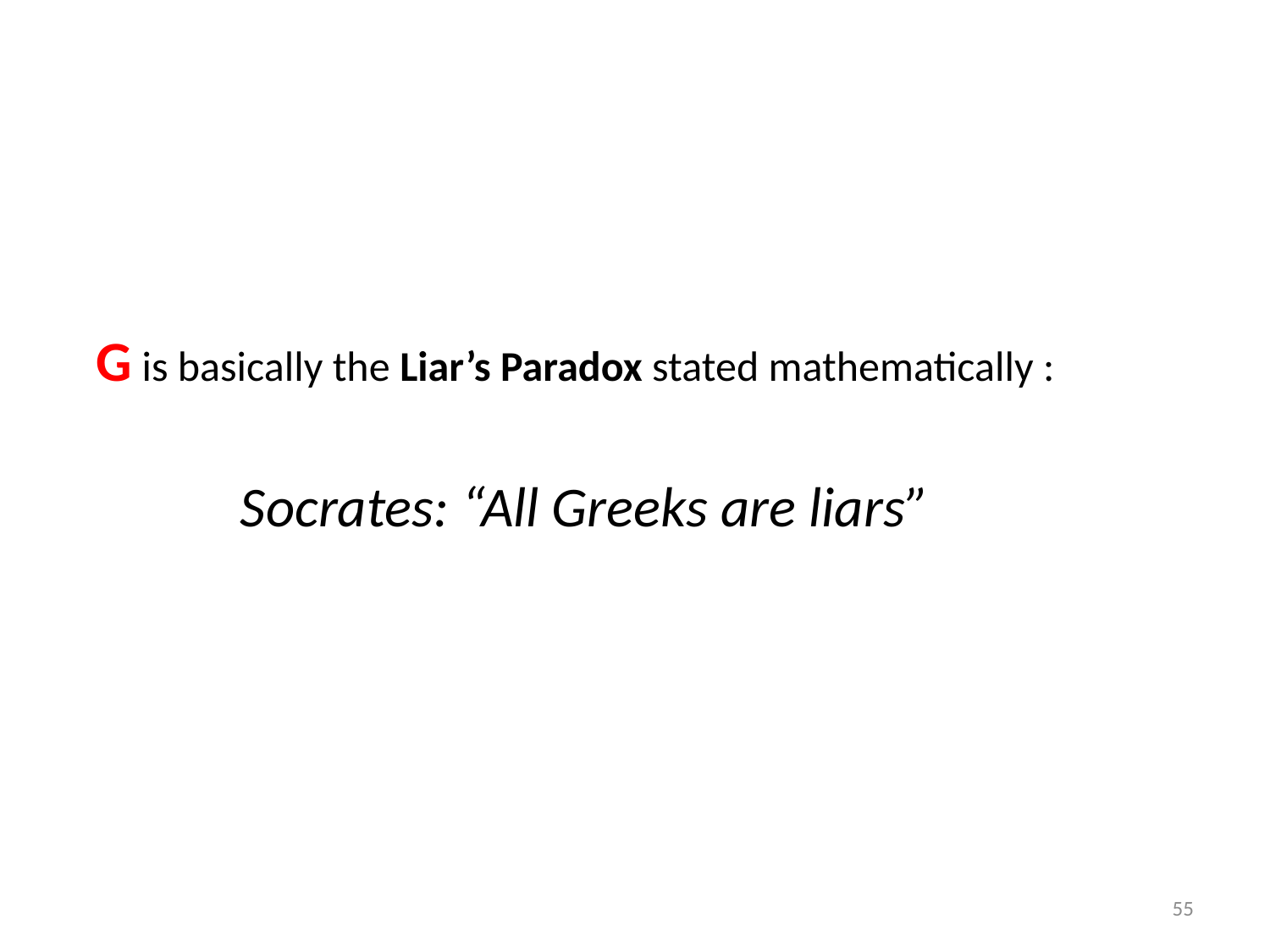

G is basically the Liar’s Paradox stated mathematically :
Socrates: “All Greeks are liars”
55